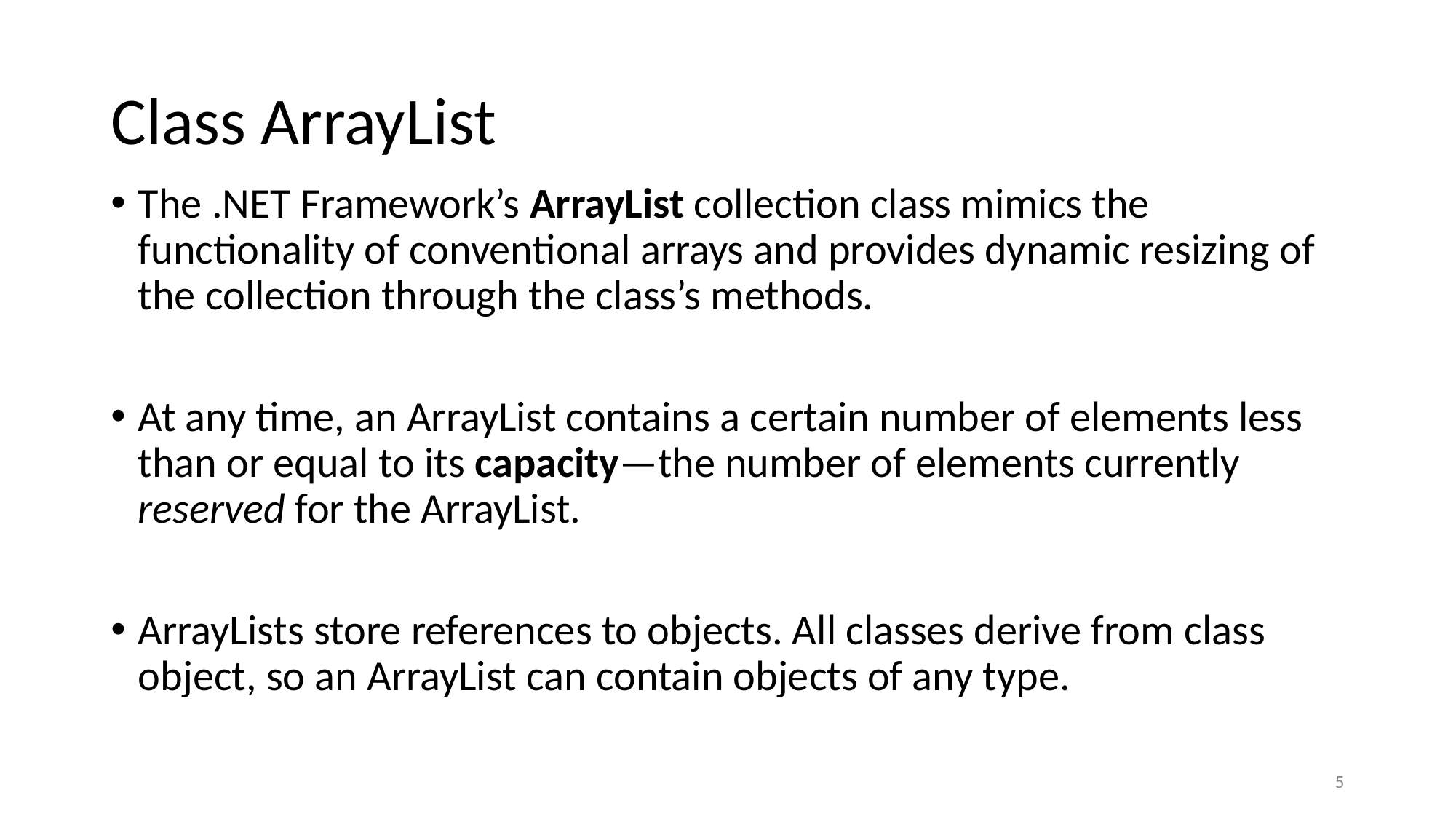

# Class ArrayList
The .NET Framework’s ArrayList collection class mimics the functionality of conventional arrays and provides dynamic resizing of the collection through the class’s methods.

At any time, an ArrayList contains a certain number of elements less than or equal to its capacity—the number of elements currently reserved for the ArrayList.

ArrayLists store references to objects. All classes derive from class object, so an ArrayList can contain objects of any type.
5